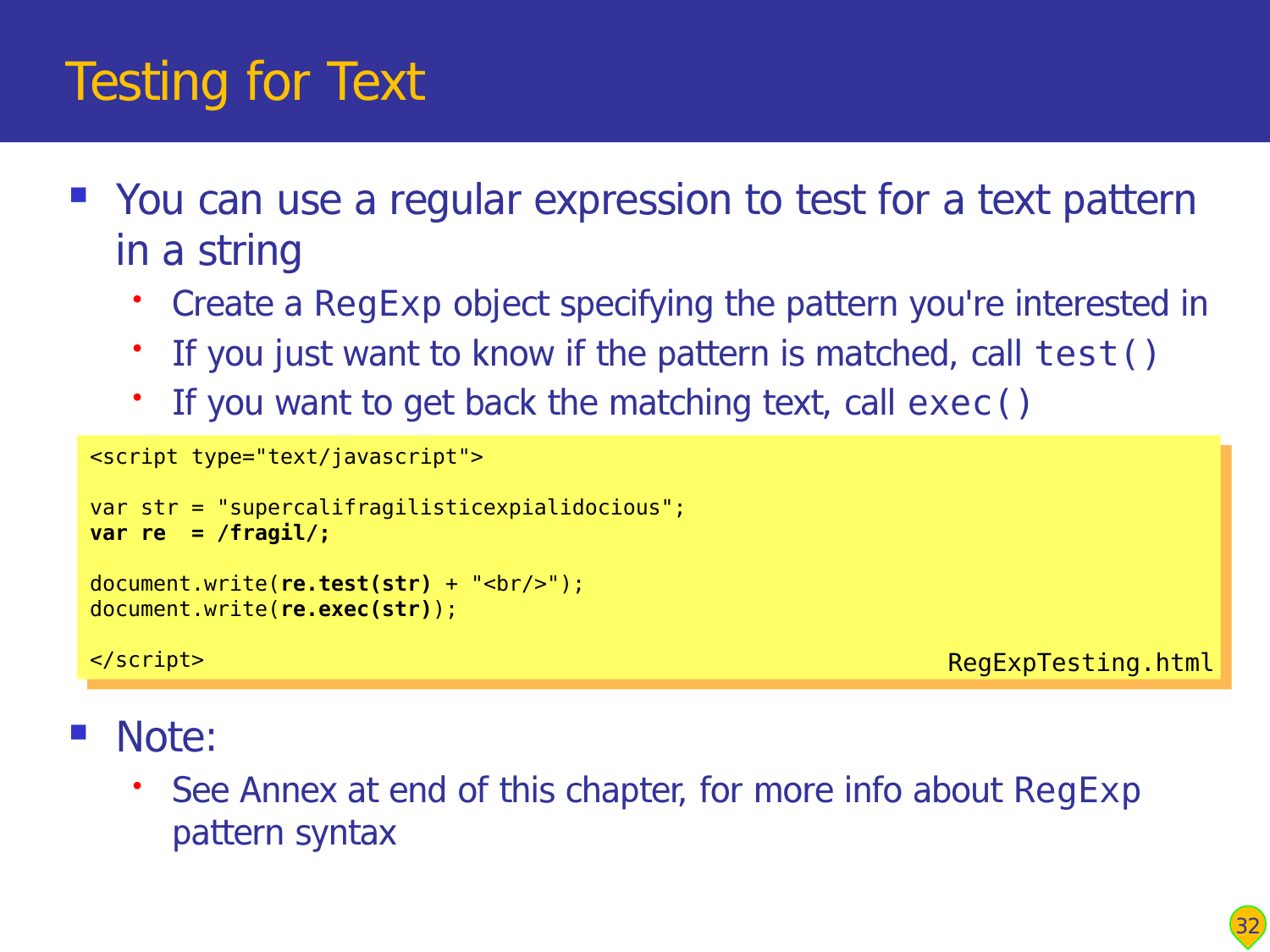

# Testing for Text
You can use a regular expression to test for a text pattern in a string
Create a RegExp object specifying the pattern you're interested in
If you just want to know if the pattern is matched, call test()
If you want to get back the matching text, call exec()

Note:
See Annex at end of this chapter, for more info about RegExp pattern syntax
<script type="text/javascript">

var str = "supercalifragilisticexpialidocious";
var re  = /fragil/;

document.write(re.test(str) + "<br/>");
document.write(re.exec(str));

</script>
RegExpTesting.html
32